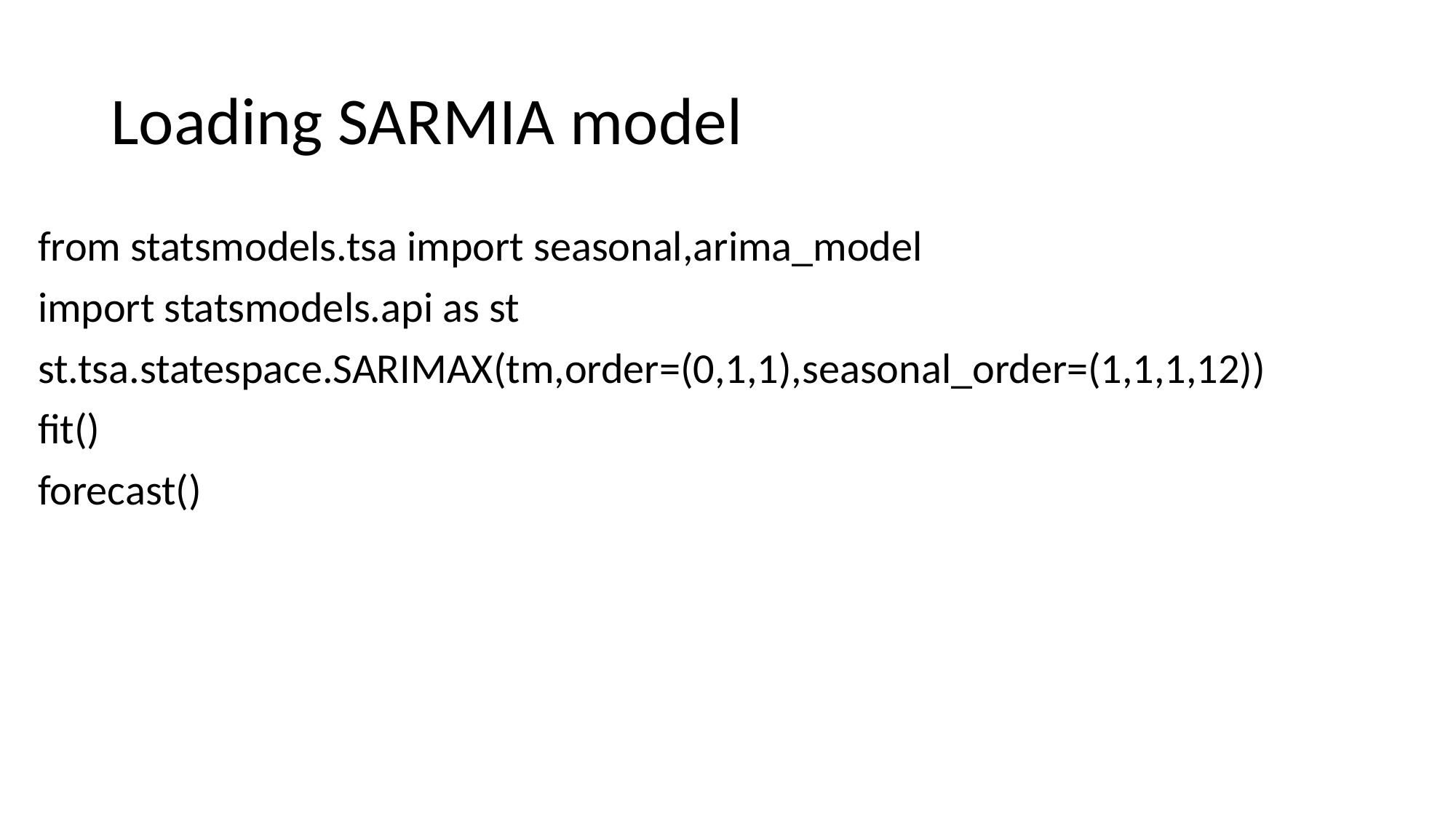

# Loading SARMIA model
from statsmodels.tsa import seasonal,arima_model
import statsmodels.api as st
st.tsa.statespace.SARIMAX(tm,order=(0,1,1),seasonal_order=(1,1,1,12))
fit()
forecast()